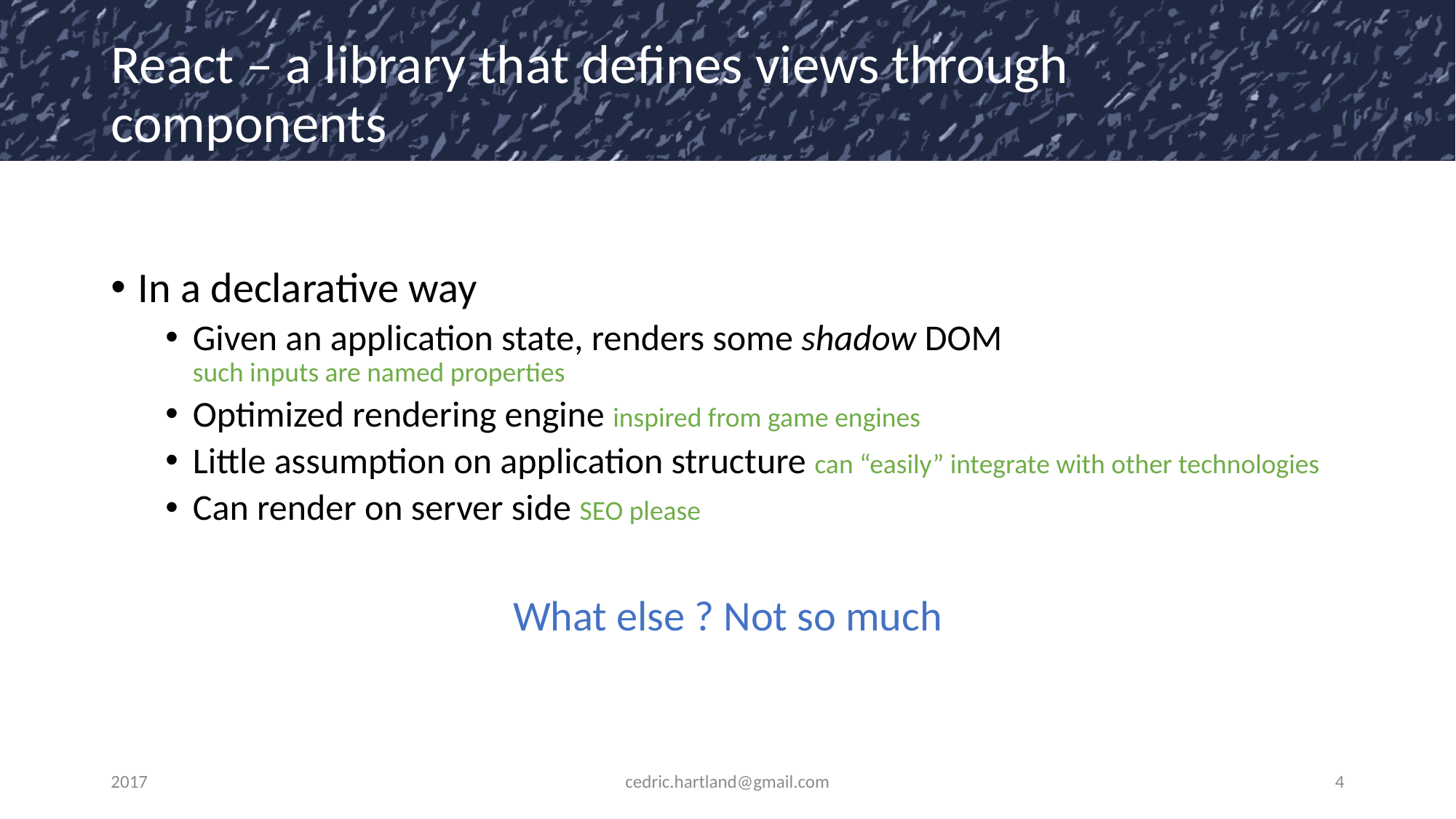

# React – a library that defines views through components
In a declarative way
Given an application state, renders some shadow DOM
such inputs are named properties
Optimized rendering engine inspired from game engines
Little assumption on application structure can “easily” integrate with other technologies
Can render on server side SEO please

What else ? Not so much
2017
cedric.hartland@gmail.com
4